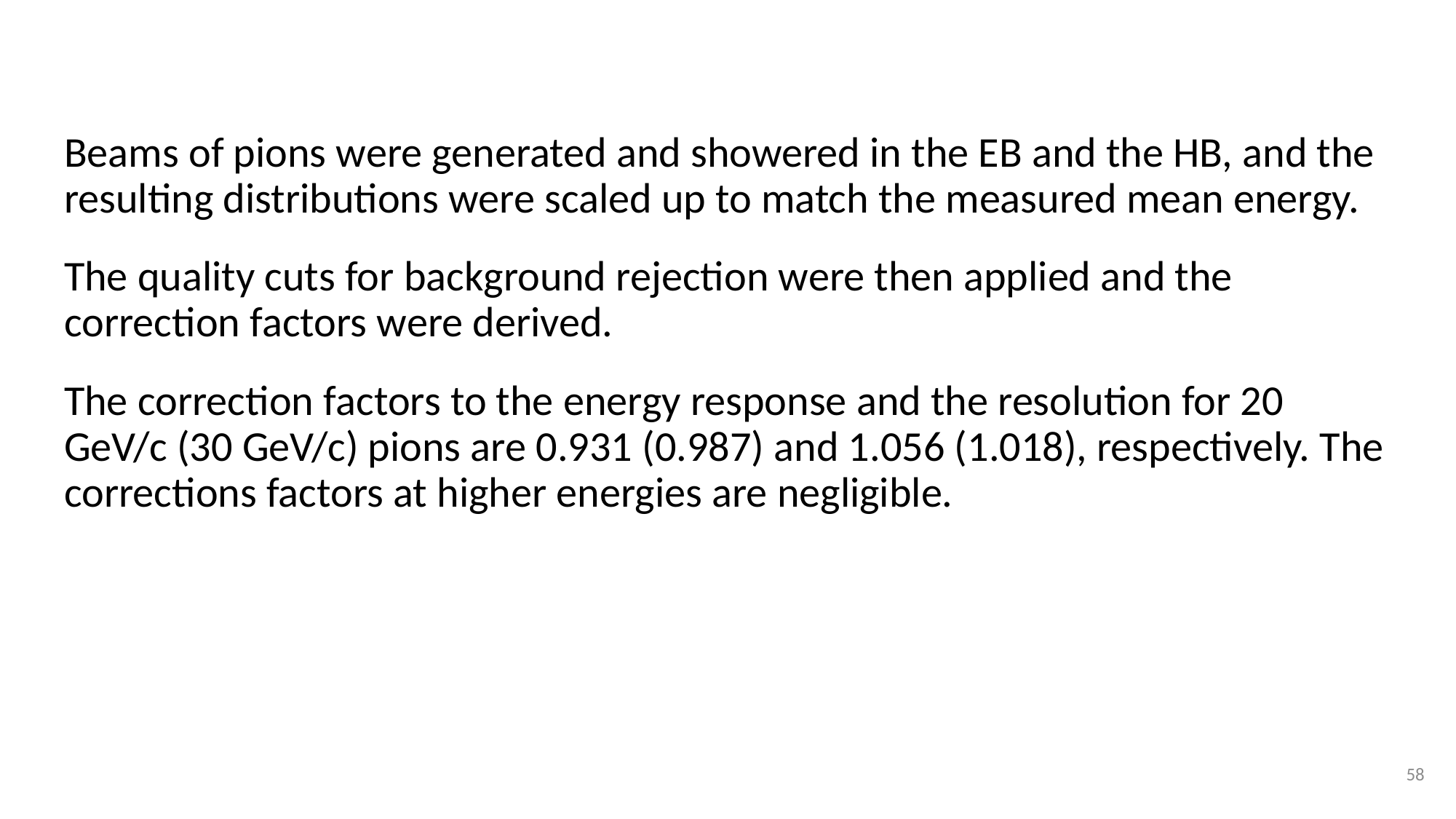

Beams of pions were generated and showered in the EB and the HB, and the resulting distributions were scaled up to match the measured mean energy.
The quality cuts for background rejection were then applied and the correction factors were derived.
The correction factors to the energy response and the resolution for 20 GeV/c (30 GeV/c) pions are 0.931 (0.987) and 1.056 (1.018), respectively. The corrections factors at higher energies are negligible.

58